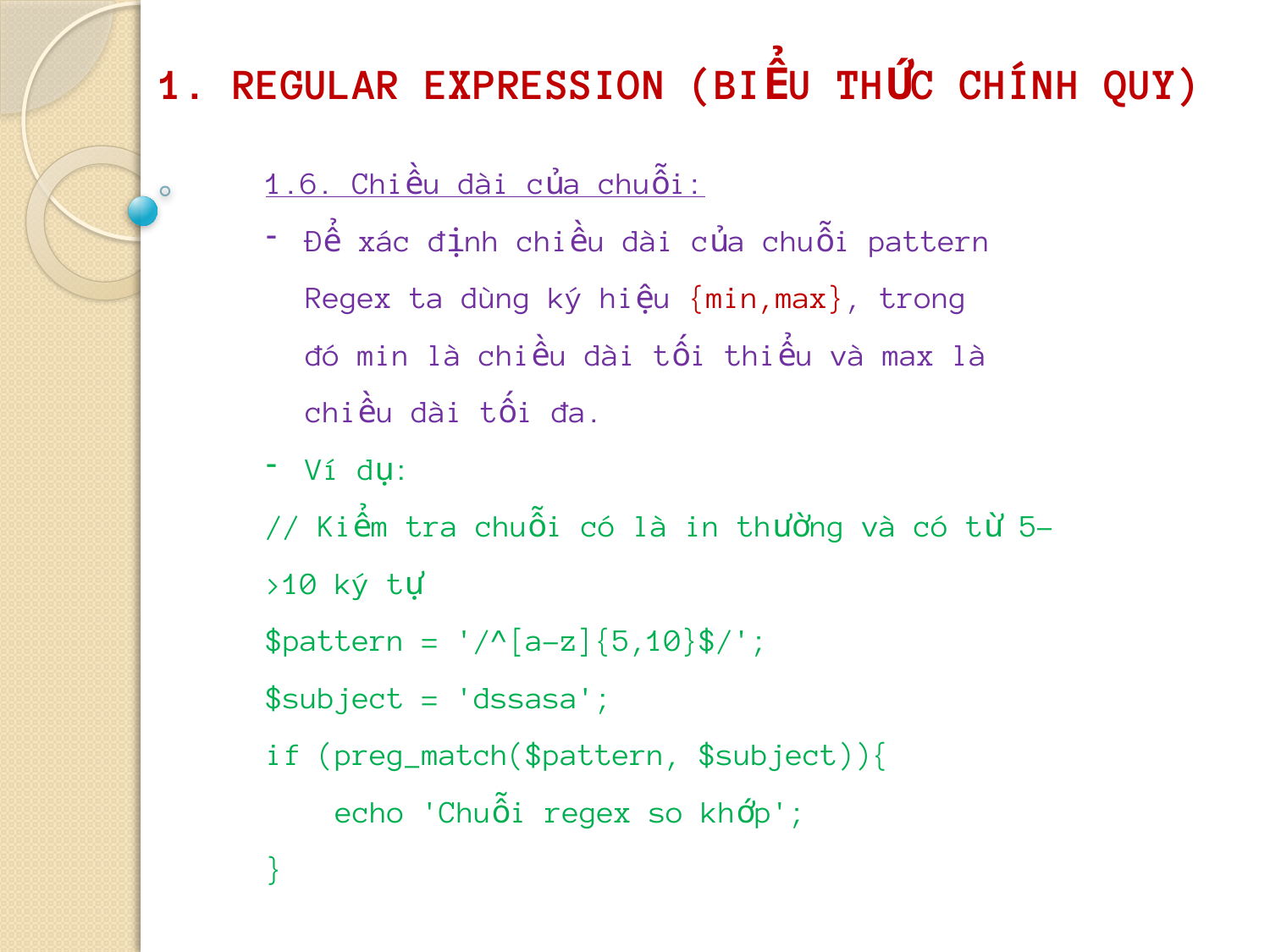

# 1. REGULAR EXPRESSION (BIỂU THỨC CHÍNH QUY)
1.6. Chiều dài của chuỗi:
Để xác định chiều dài của chuỗi pattern Regex ta dùng ký hiệu {min,max}, trong đó min là chiều dài tối thiểu và max là chiều dài tối đa.
Ví dụ:
// Kiểm tra chuỗi có là in thường và có từ 5->10 ký tự
$pattern = '/^[a-z]{5,10}$/';
$subject = 'dssasa';
if (preg_match($pattern, $subject)){
    echo 'Chuỗi regex so khớp';
}